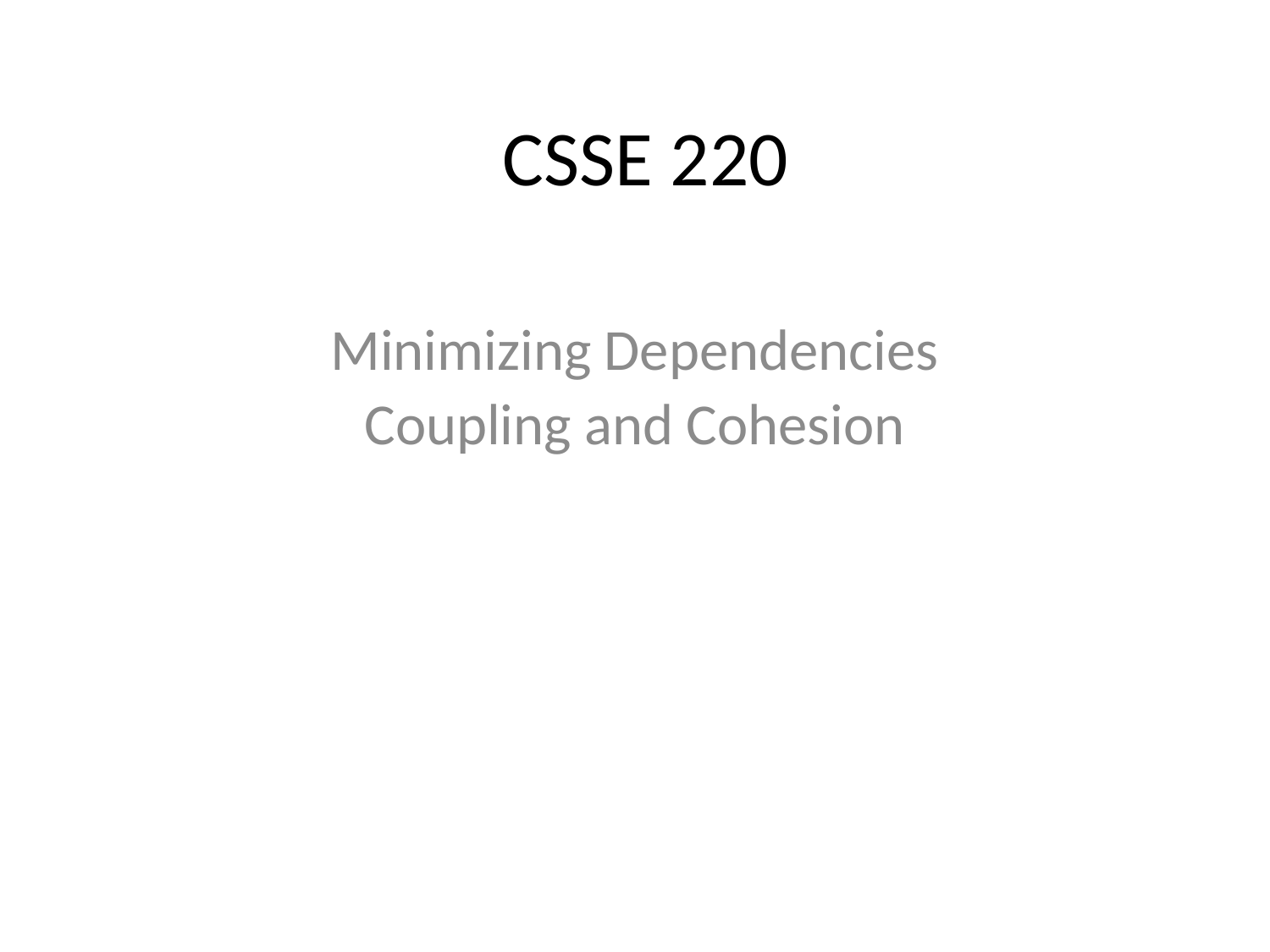

# CSSE 220

Minimizing Dependencies
Coupling and Cohesion